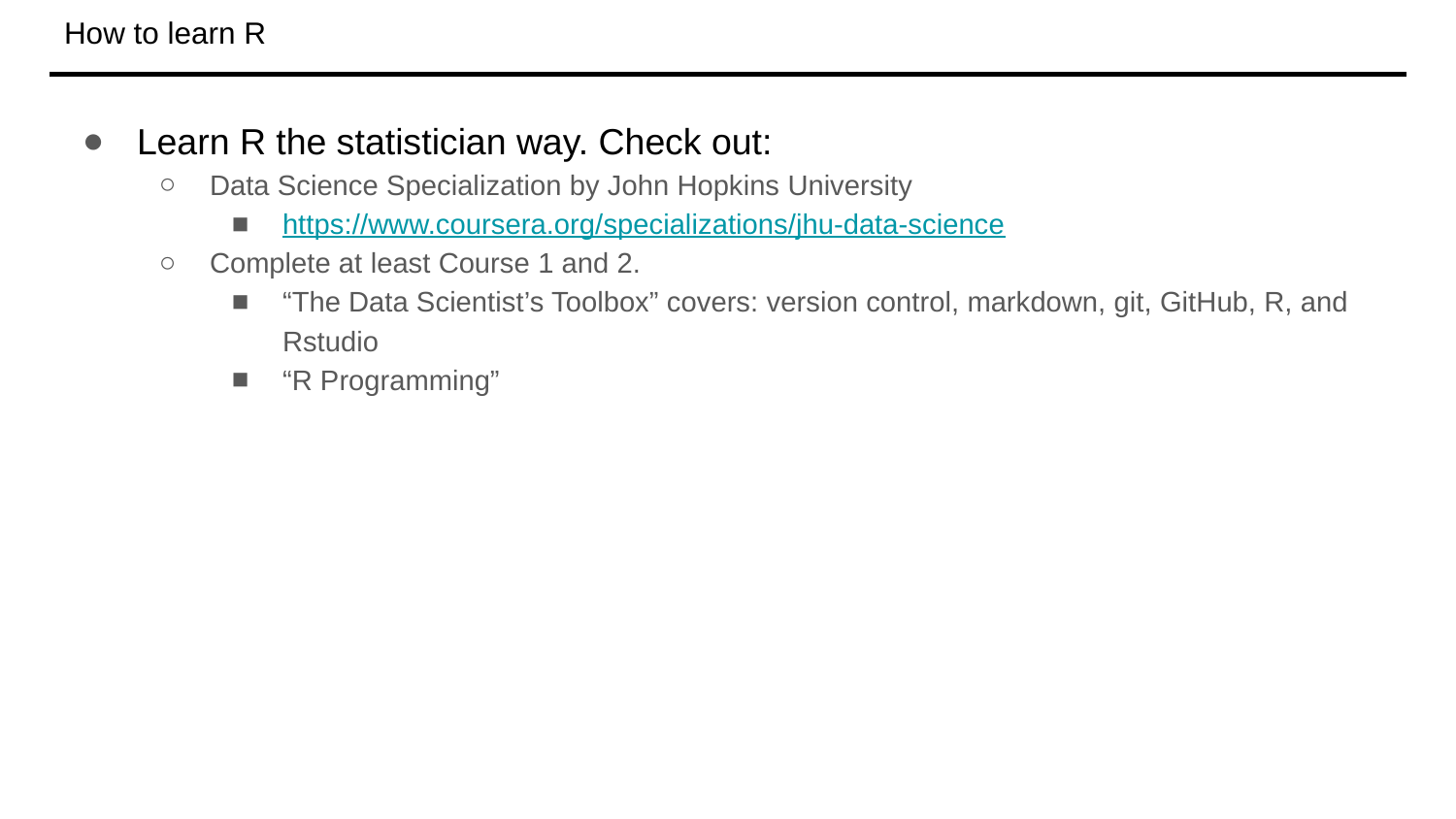

# How to learn R
Learn R the statistician way. Check out:
Data Science Specialization by John Hopkins University
https://www.coursera.org/specializations/jhu-data-science
Complete at least Course 1 and 2.
“The Data Scientist’s Toolbox” covers: version control, markdown, git, GitHub, R, and Rstudio
“R Programming”